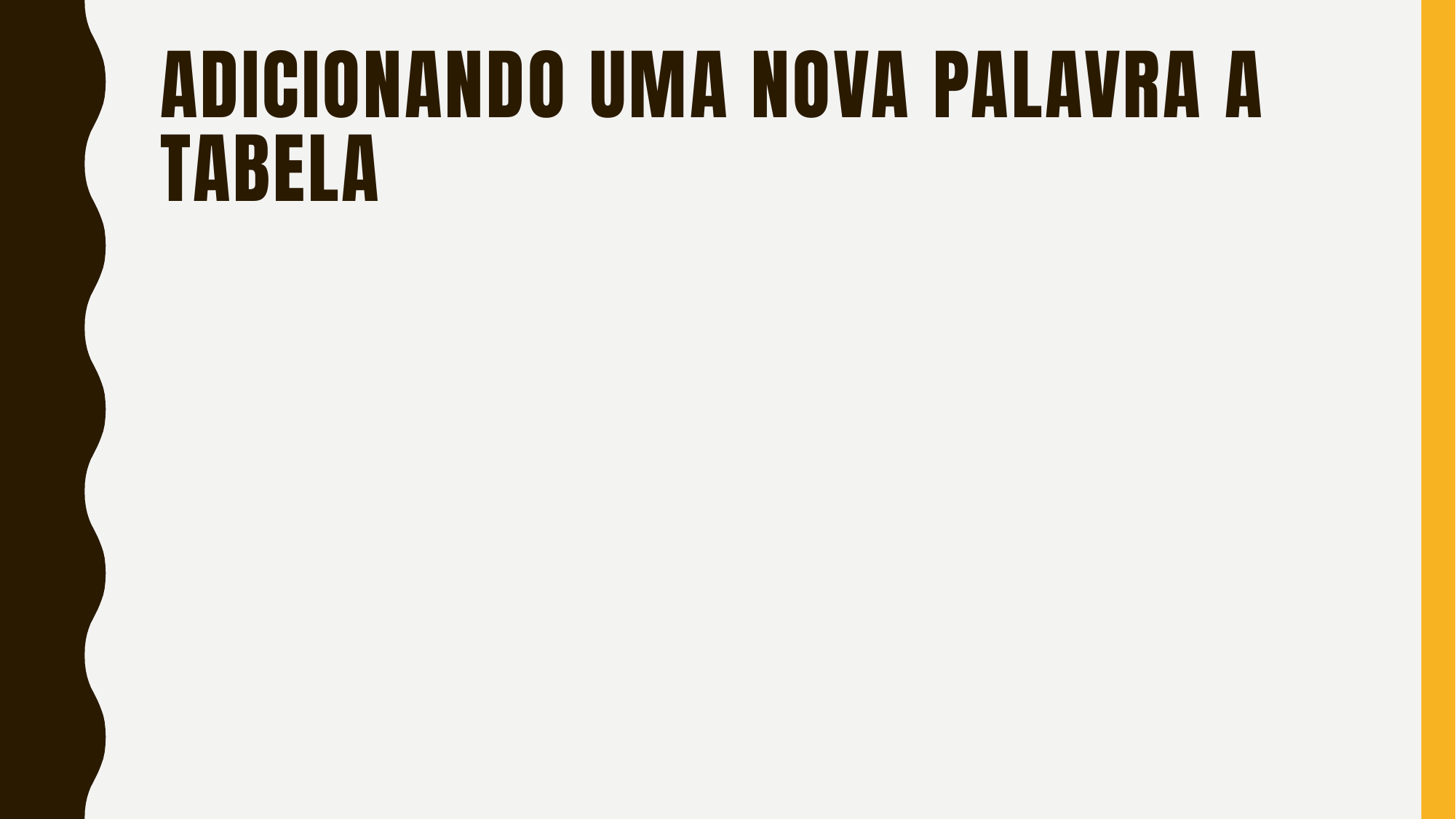

# Adicionando uma nova palavra a tabela